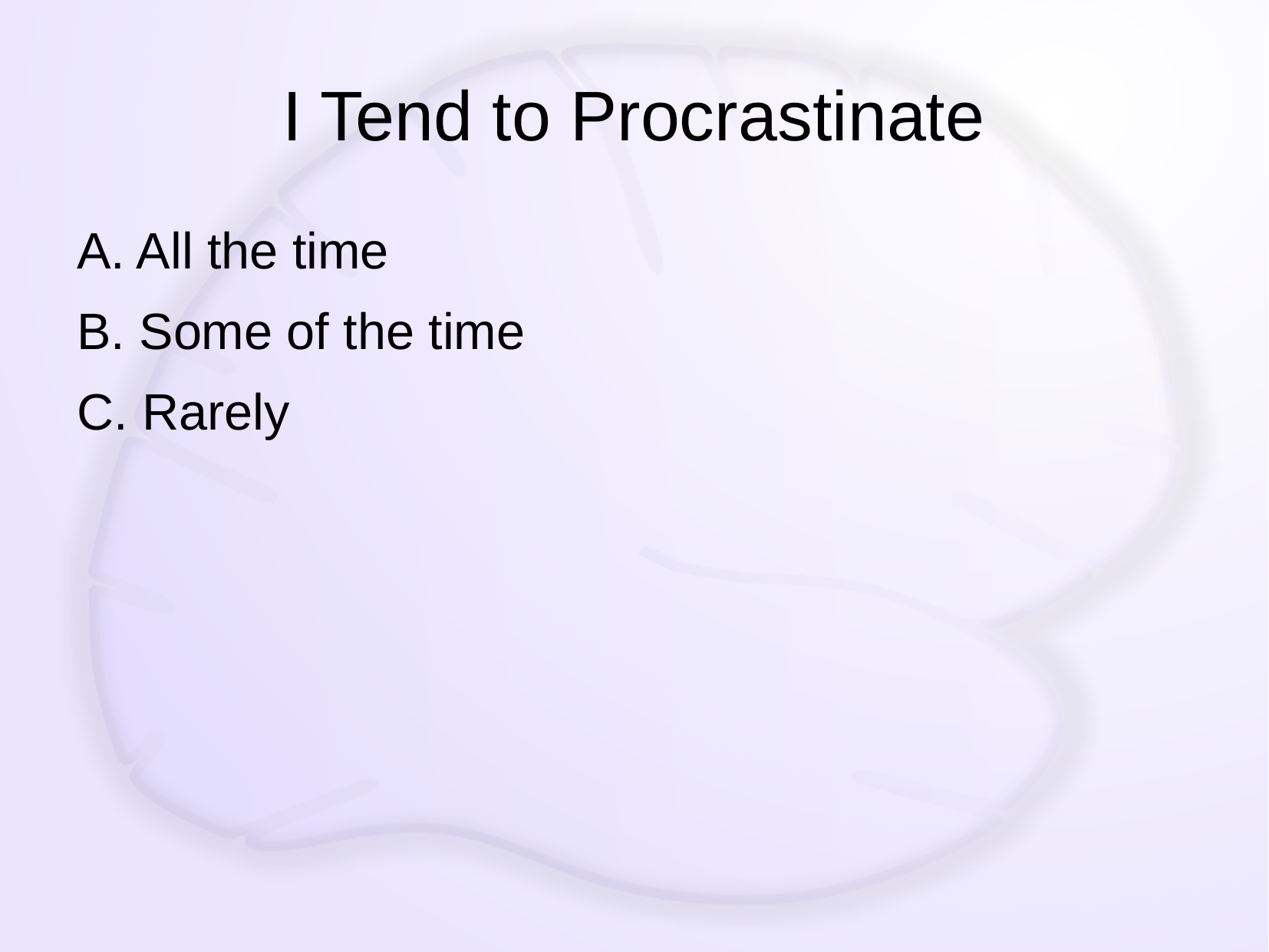

# I Tend to Procrastinate
A. All the time
B. Some of the time
C. Rarely